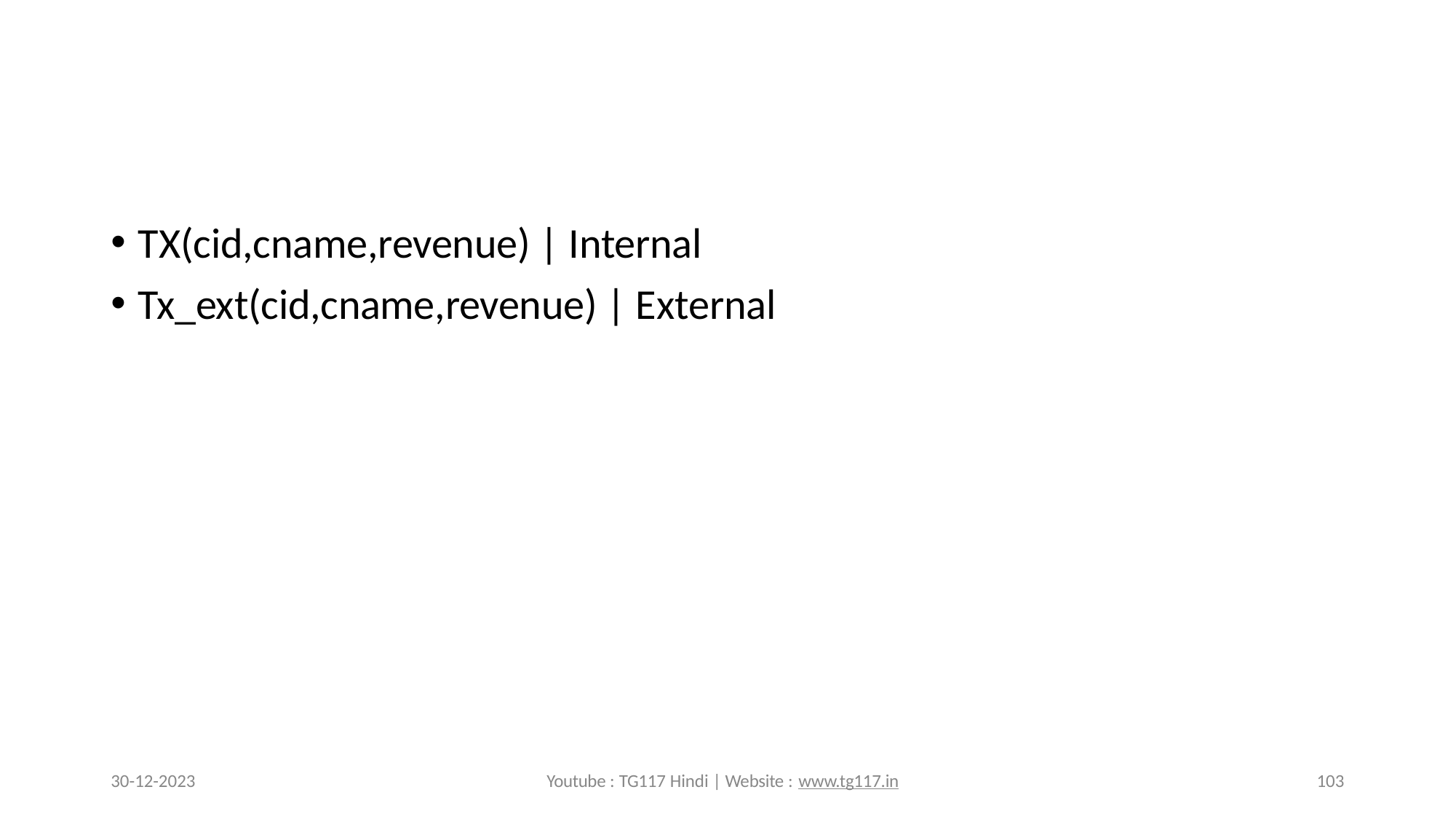

TX(cid,cname,revenue) | Internal
Tx_ext(cid,cname,revenue) | External
30-12-2023
Youtube : TG117 Hindi | Website : www.tg117.in
103